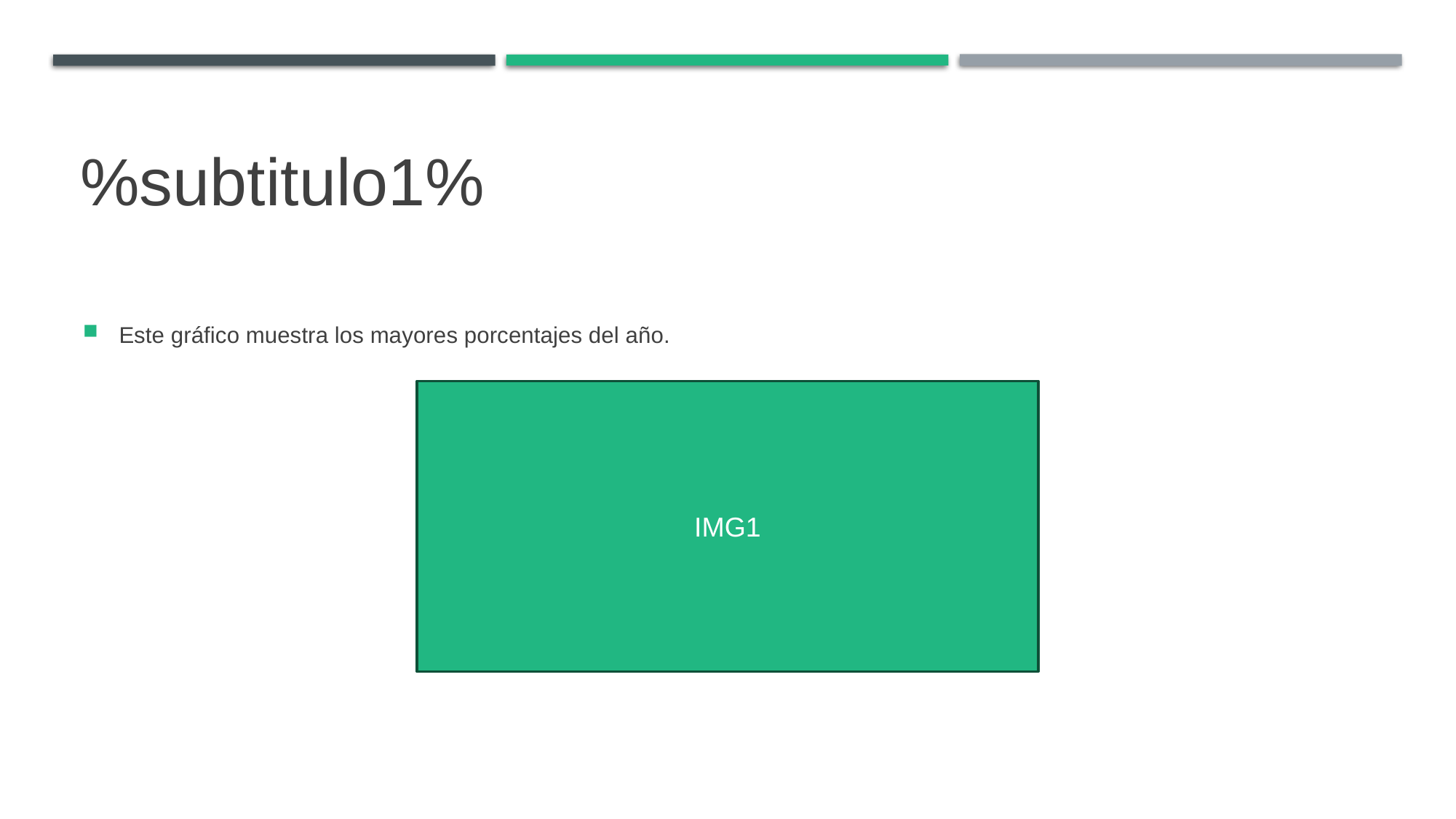

# %subtitulo1%
Este gráfico muestra los mayores porcentajes del año.

IMG1